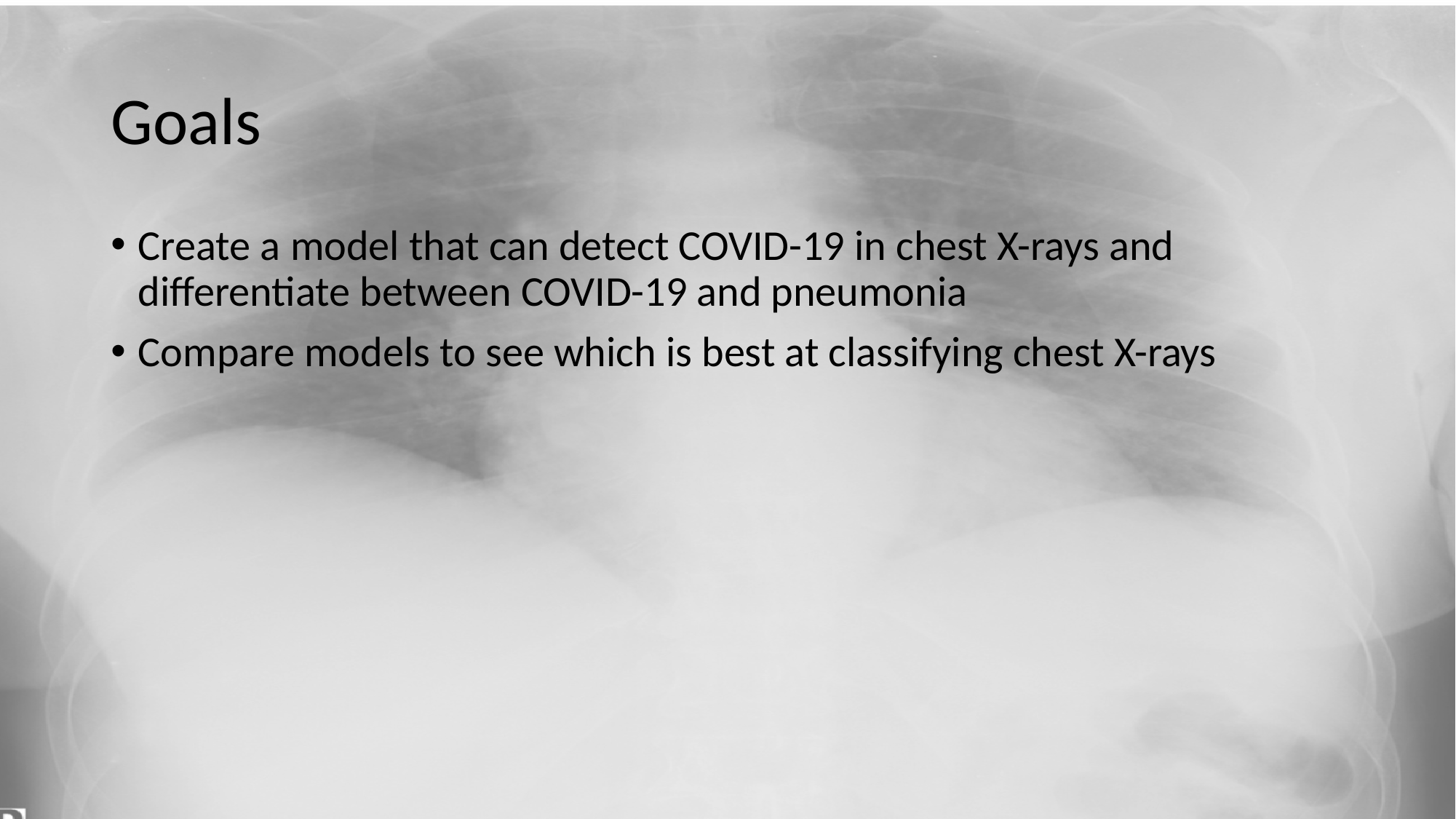

# Goals
Create a model that can detect COVID-19 in chest X-rays and differentiate between COVID-19 and pneumonia
Compare models to see which is best at classifying chest X-rays